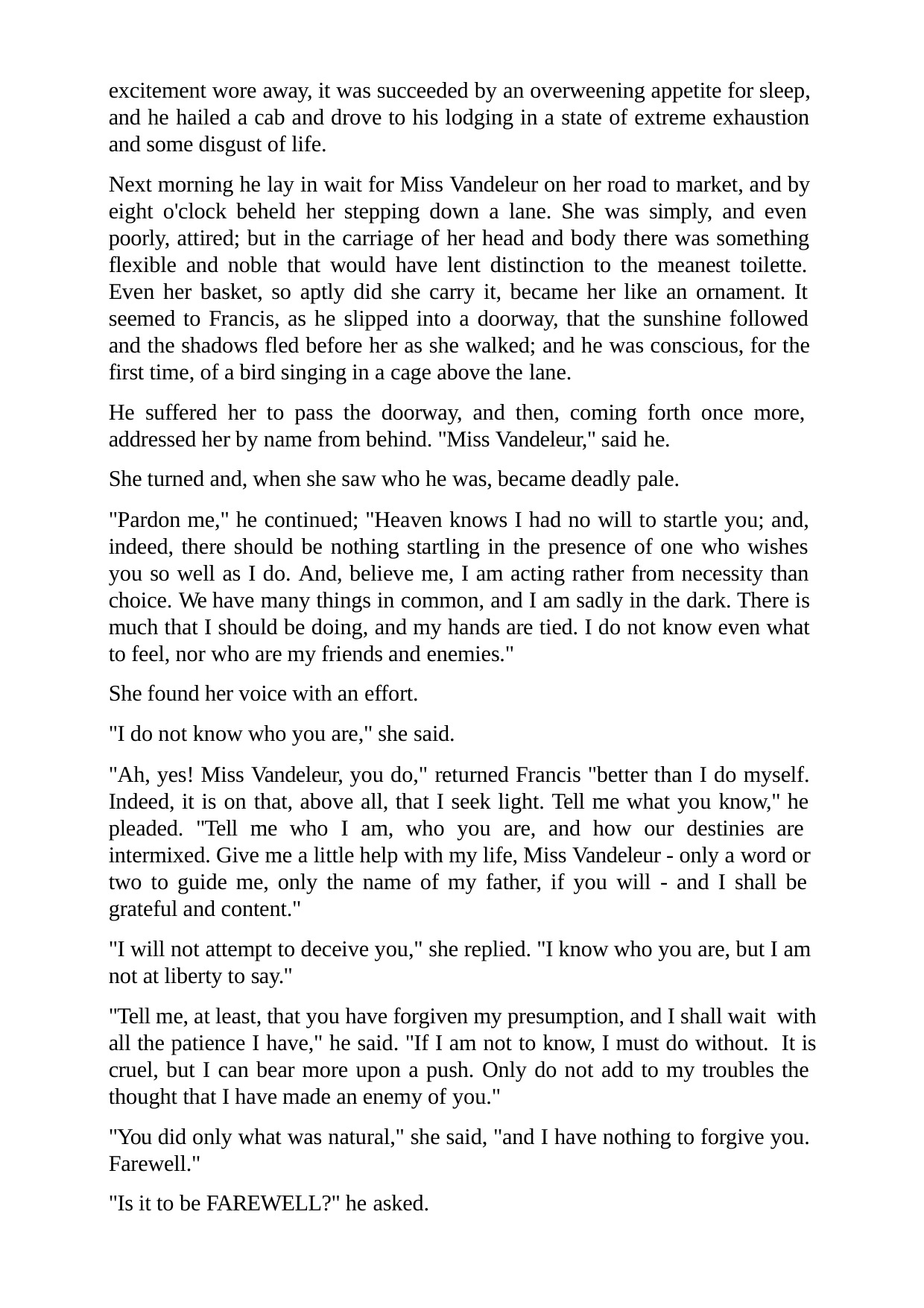

excitement wore away, it was succeeded by an overweening appetite for sleep,  and he hailed a cab and drove to his lodging in a state of extreme exhaustion  and some disgust of life.
Next morning he lay in wait for Miss Vandeleur on her road to market, and by  eight o'clock beheld her stepping down a lane. She was simply, and even  poorly, attired; but in the carriage of her head and body there was something  flexible and noble that would have lent distinction to the meanest toilette.  Even her basket, so aptly did she carry it, became her like an ornament. It  seemed to Francis, as he slipped into a doorway, that the sunshine followed  and the shadows fled before her as she walked; and he was conscious, for the  first time, of a bird singing in a cage above the lane.
He suffered her to pass the doorway, and then, coming forth once more,  addressed her by name from behind. "Miss Vandeleur," said he.
She turned and, when she saw who he was, became deadly pale.
"Pardon me," he continued; "Heaven knows I had no will to startle you; and,  indeed, there should be nothing startling in the presence of one who wishes  you so well as I do. And, believe me, I am acting rather from necessity than  choice. We have many things in common, and I am sadly in the dark. There is  much that I should be doing, and my hands are tied. I do not know even what  to feel, nor who are my friends and enemies."
She found her voice with an effort.
"I do not know who you are," she said.
"Ah, yes! Miss Vandeleur, you do," returned Francis "better than I do myself.  Indeed, it is on that, above all, that I seek light. Tell me what you know," he  pleaded. "Tell me who I am, who you are, and how our destinies are  intermixed. Give me a little help with my life, Miss Vandeleur - only a word or  two to guide me, only the name of my father, if you will - and I shall be  grateful and content."
"I will not attempt to deceive you," she replied. "I know who you are, but I am  not at liberty to say."
"Tell me, at least, that you have forgiven my presumption, and I shall wait  with all the patience I have," he said. "If I am not to know, I must do without.  It is cruel, but I can bear more upon a push. Only do not add to my troubles the  thought that I have made an enemy of you."
"You did only what was natural," she said, "and I have nothing to forgive you.  Farewell."
"Is it to be FAREWELL?" he asked.